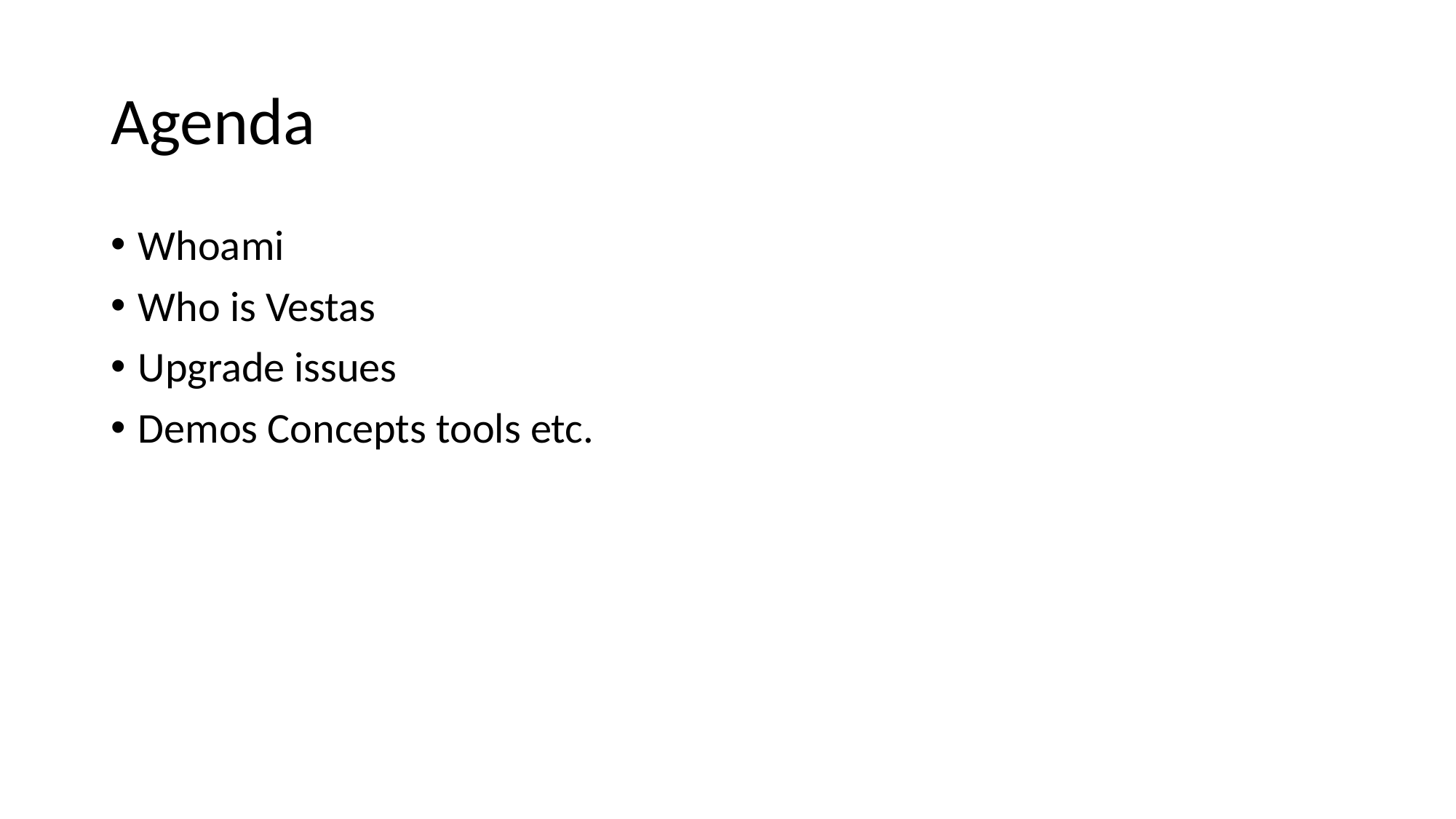

# Agenda
Whoami
Who is Vestas
Upgrade issues
Demos Concepts tools etc.